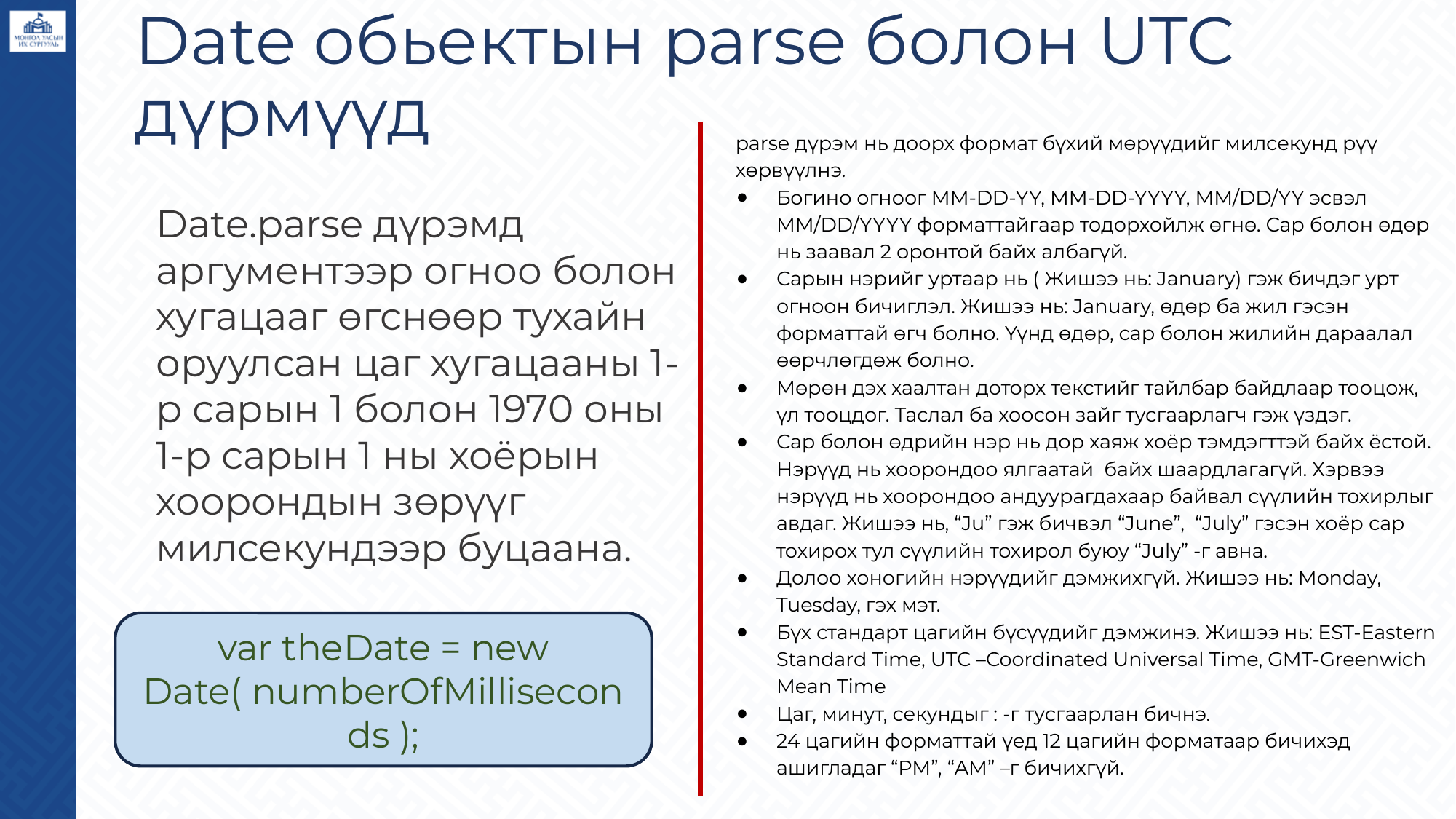

# Date обьектын parse болон UTC дүрмүүд
parse дүрэм нь доорх формат бүхий мөрүүдийг милсекунд рүү хөрвүүлнэ.
Богино огноог MM-DD-YY, MM-DD-YYYY, MM/DD/YY эсвэл MM/DD/YYYY форматтайгаар тодорхойлж өгнө. Сар болон өдөр нь заавал 2 оронтой байх албагүй.
Сарын нэрийг уртаар нь ( Жишээ нь: January) гэж бичдэг урт огноон бичиглэл. Жишээ нь: January, өдөр ба жил гэсэн форматтай өгч болно. Үүнд өдөр, сар болон жилийн дараалал өөрчлөгдөж болно.
Мөрөн дэх хаалтан доторх текстийг тайлбар байдлаар тооцож, үл тооцдог. Таслал ба хоосон зайг тусгаарлагч гэж үздэг.
Сар болон өдрийн нэр нь дор хаяж хоёр тэмдэгттэй байх ёстой. Нэрүүд нь хоорондоо ялгаатай  байх шаардлагагүй. Хэрвээ нэрүүд нь хоорондоо андуурагдахаар байвал сүүлийн тохирлыг авдаг. Жишээ нь, “Ju” гэж бичвэл “June”,  “July” гэсэн хоёр сар тохирох тул сүүлийн тохирол буюу “July” -г авна.
Долоо хоногийн нэрүүдийг дэмжихгүй. Жишээ нь: Monday, Tuesday, гэх мэт.
Бүх стандарт цагийн бүсүүдийг дэмжинэ. Жишээ нь: EST-Eastern Standard Time, UTC –Coordinated Universal Time, GMT-Greenwich Mean Time
Цаг, минут, секундыг : -г тусгаарлан бичнэ.
24 цагийн форматтай үед 12 цагийн форматаар бичихэд ашигладаг “PM”, “AM” –г бичихгүй.
Date.parse дүрэмд аргументээр огноо болон хугацааг өгснөөр тухайн оруулсан цаг хугацааны 1-р сарын 1 болон 1970 оны 1-р сарын 1 ны хоёрын хоорондын зөрүүг милсекундээр буцаана.
var theDate = new Date( numberOfMilliseconds );